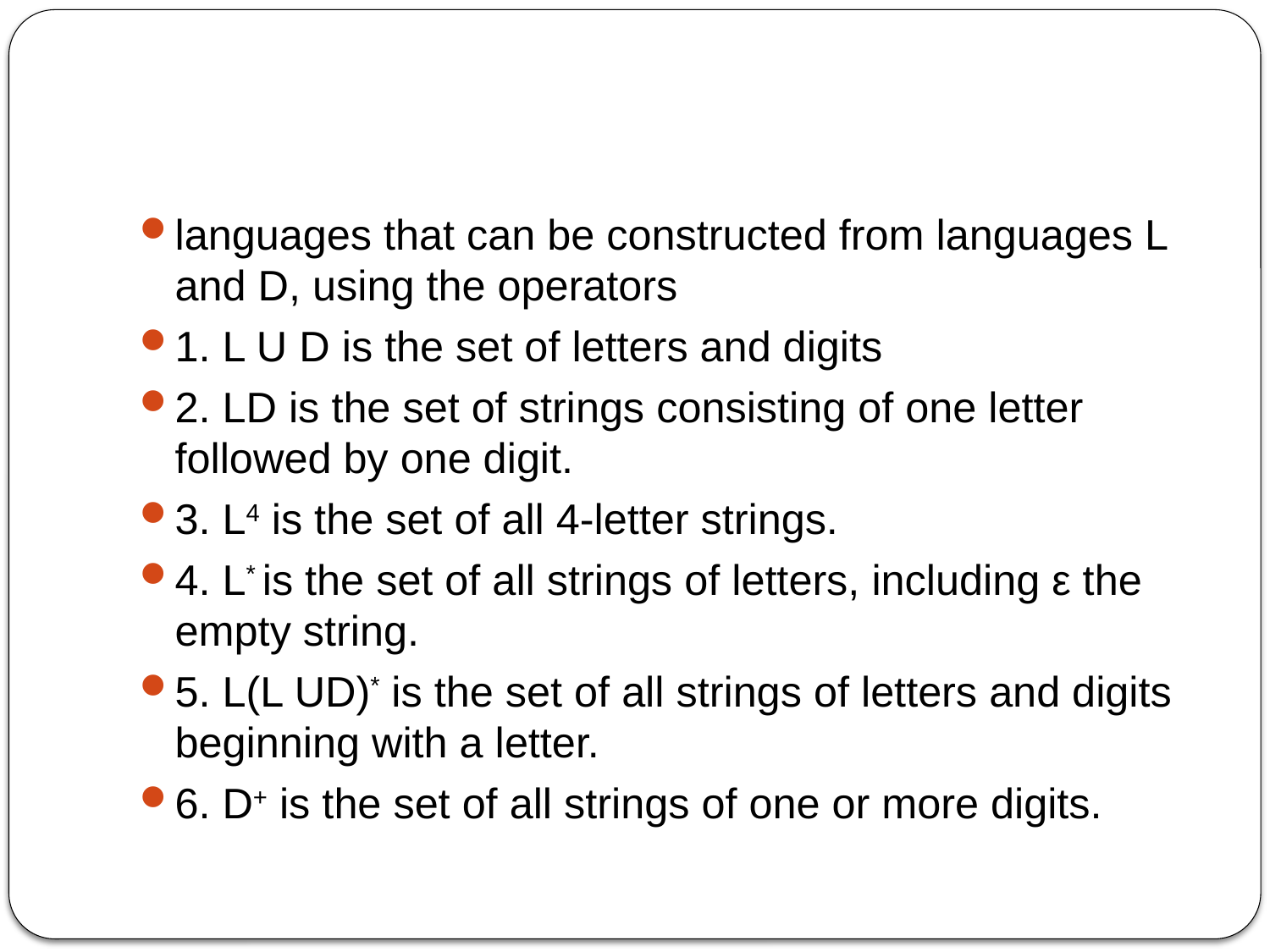

#
languages that can be constructed from languages L and D, using the operators
1. L U D is the set of letters and digits
2. LD is the set of strings consisting of one letter followed by one digit.
3. L4 is the set of all 4-letter strings.
4. L* is the set of all strings of letters, including ε the empty string.
5. L(L UD)* is the set of all strings of letters and digits beginning with a letter.
6. D+ is the set of all strings of one or more digits.